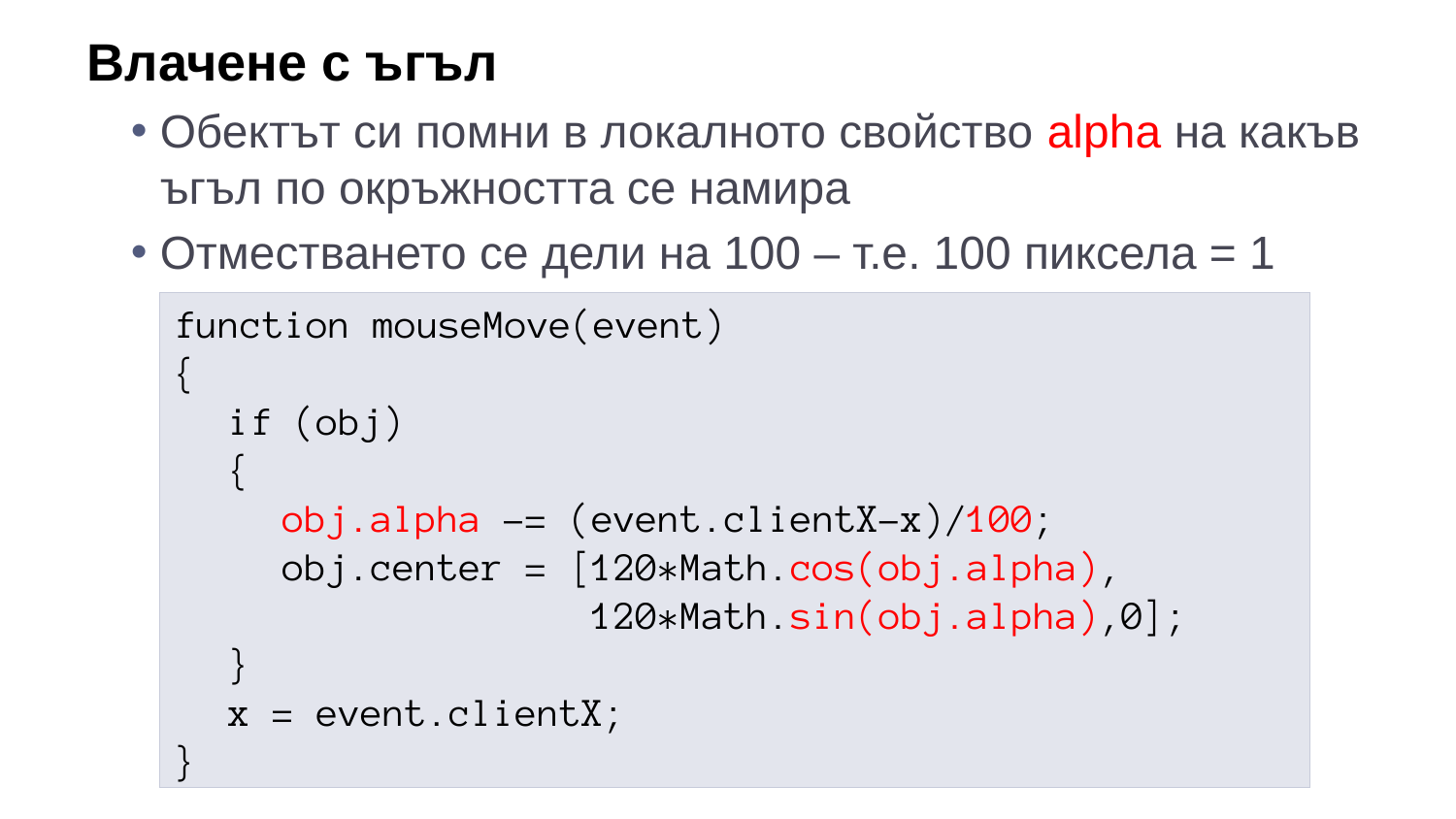

Влачене с ъгъл
Обектът си помни в локалното свойство alpha на какъв ъгъл по окръжността се намира
Отместването се дели на 100 – т.е. 100 пиксела = 1 радиан
function mouseMove(event)
{
	if (obj)
	{
		obj.alpha -= (event.clientX-x)/100;
		obj.center = [120*Math.cos(obj.alpha),
		              120*Math.sin(obj.alpha),0];
	}
	x = event.clientX;
}